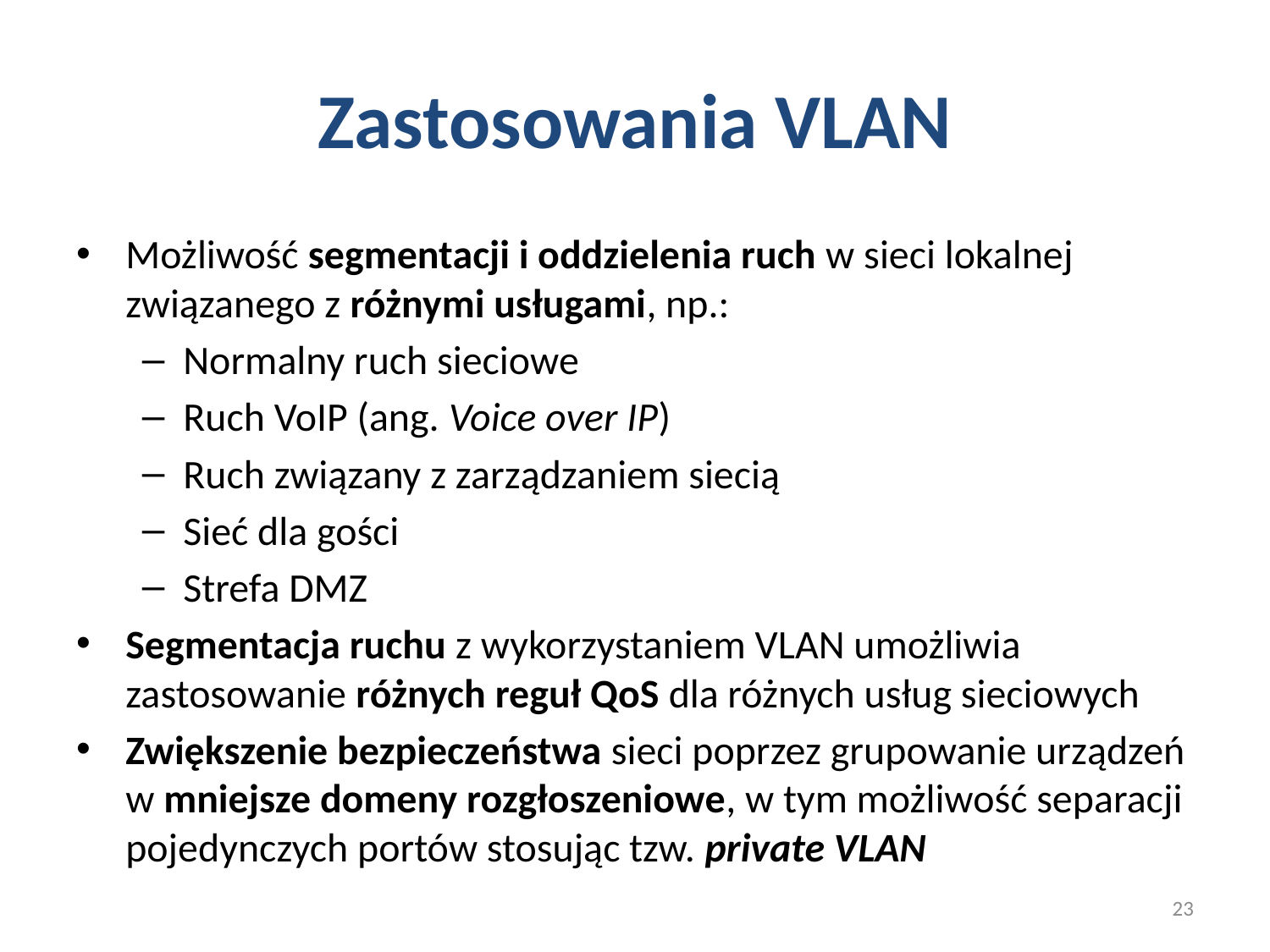

# Zastosowania VLAN
Możliwość segmentacji i oddzielenia ruch w sieci lokalnej związanego z różnymi usługami, np.:
Normalny ruch sieciowe
Ruch VoIP (ang. Voice over IP)
Ruch związany z zarządzaniem siecią
Sieć dla gości
Strefa DMZ
Segmentacja ruchu z wykorzystaniem VLAN umożliwia zastosowanie różnych reguł QoS dla różnych usług sieciowych
Zwiększenie bezpieczeństwa sieci poprzez grupowanie urządzeń w mniejsze domeny rozgłoszeniowe, w tym możliwość separacji pojedynczych portów stosując tzw. private VLAN

23